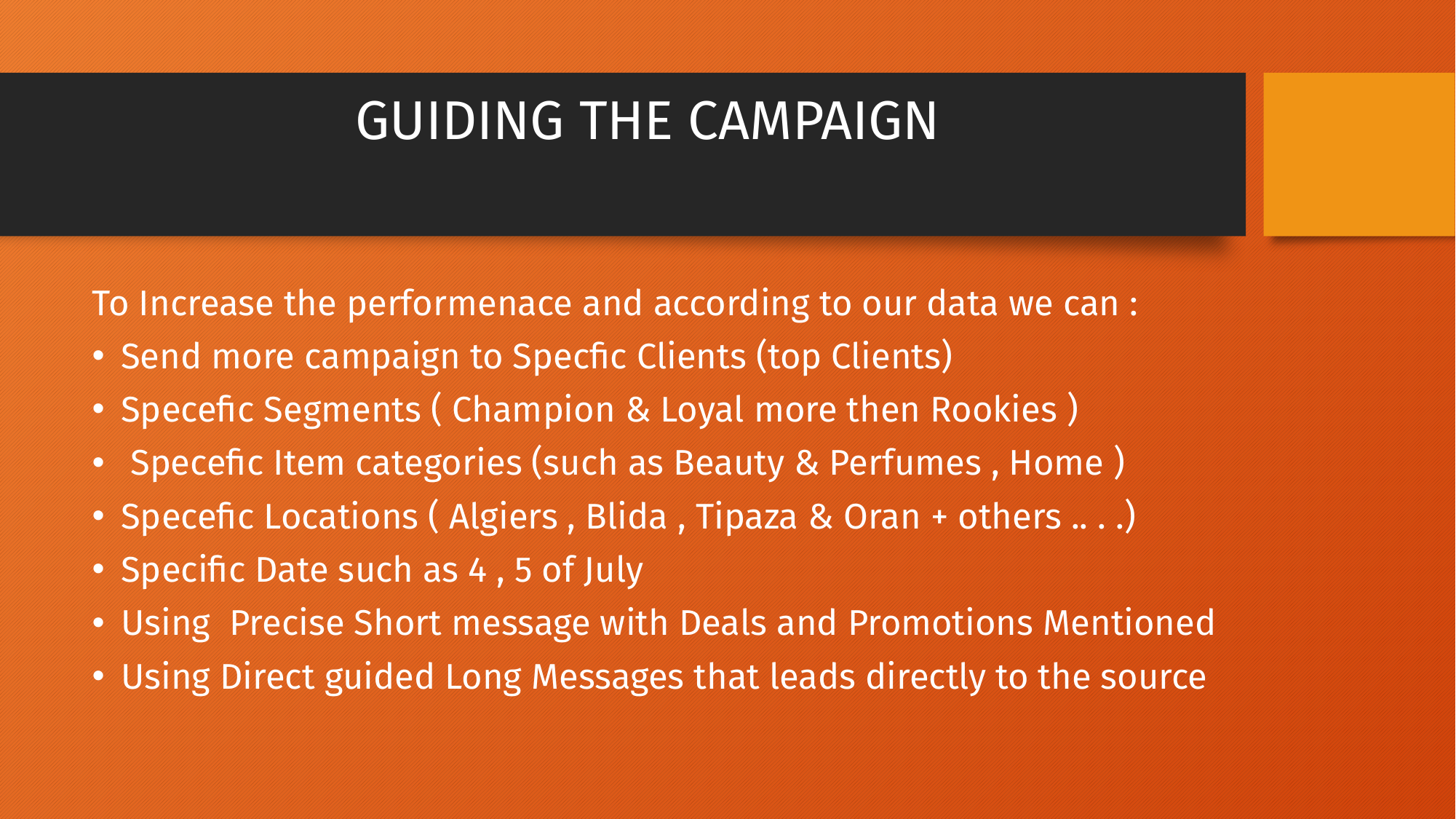

# GUIDING THE CAMPAIGN
To Increase the performenace and according to our data we can :
Send more campaign to Specfic Clients (top Clients)
Specefic Segments ( Champion & Loyal more then Rookies )
 Specefic Item categories (such as Beauty & Perfumes , Home )
Specefic Locations ( Algiers , Blida , Tipaza & Oran + others .. . .)
Specific Date such as 4 , 5 of July
Using  Precise Short message with Deals and Promotions Mentioned
Using Direct guided Long Messages that leads directly to the source